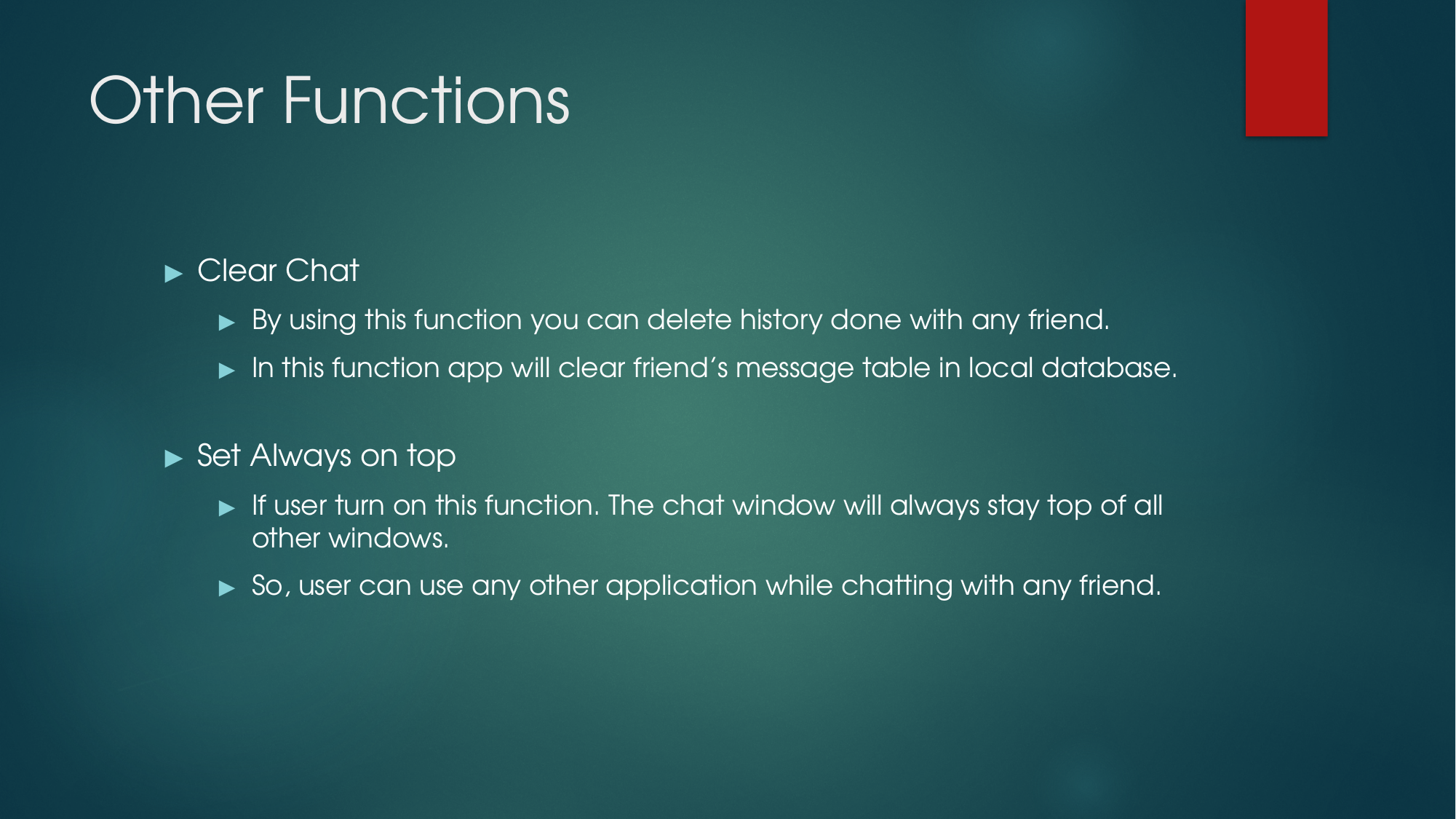

# Other Functions
Clear Chat
By using this function you can delete history done with any friend.
In this function app will clear friend’s message table in local database.

Set Always on top
If user turn on this function. The chat window will always stay top of all other windows.
So, user can use any other application while chatting with any friend.